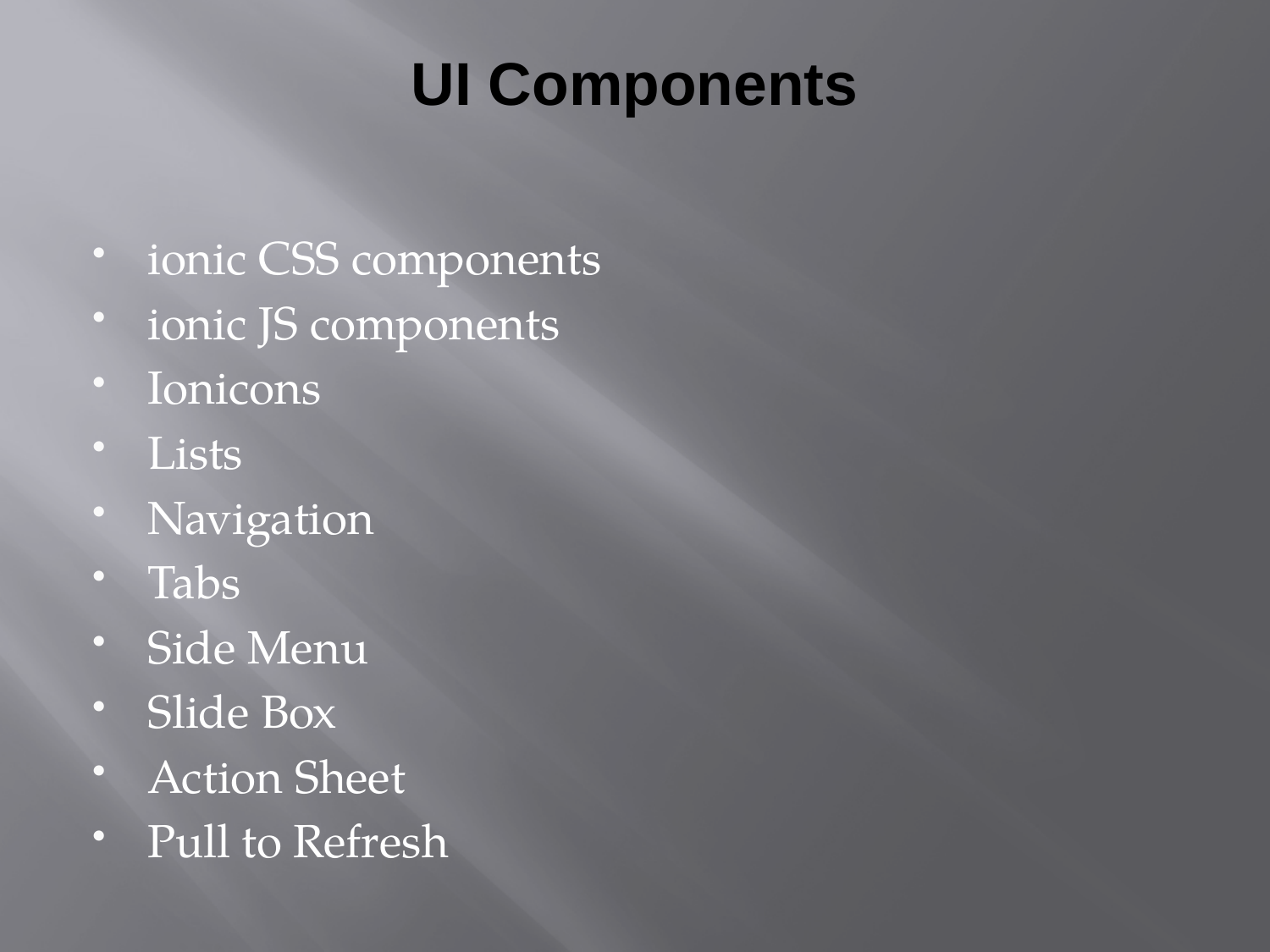

# UI Components
ionic CSS components
ionic JS components
Ionicons
Lists
Navigation
Tabs
Side Menu
Slide Box
Action Sheet
Pull to Refresh